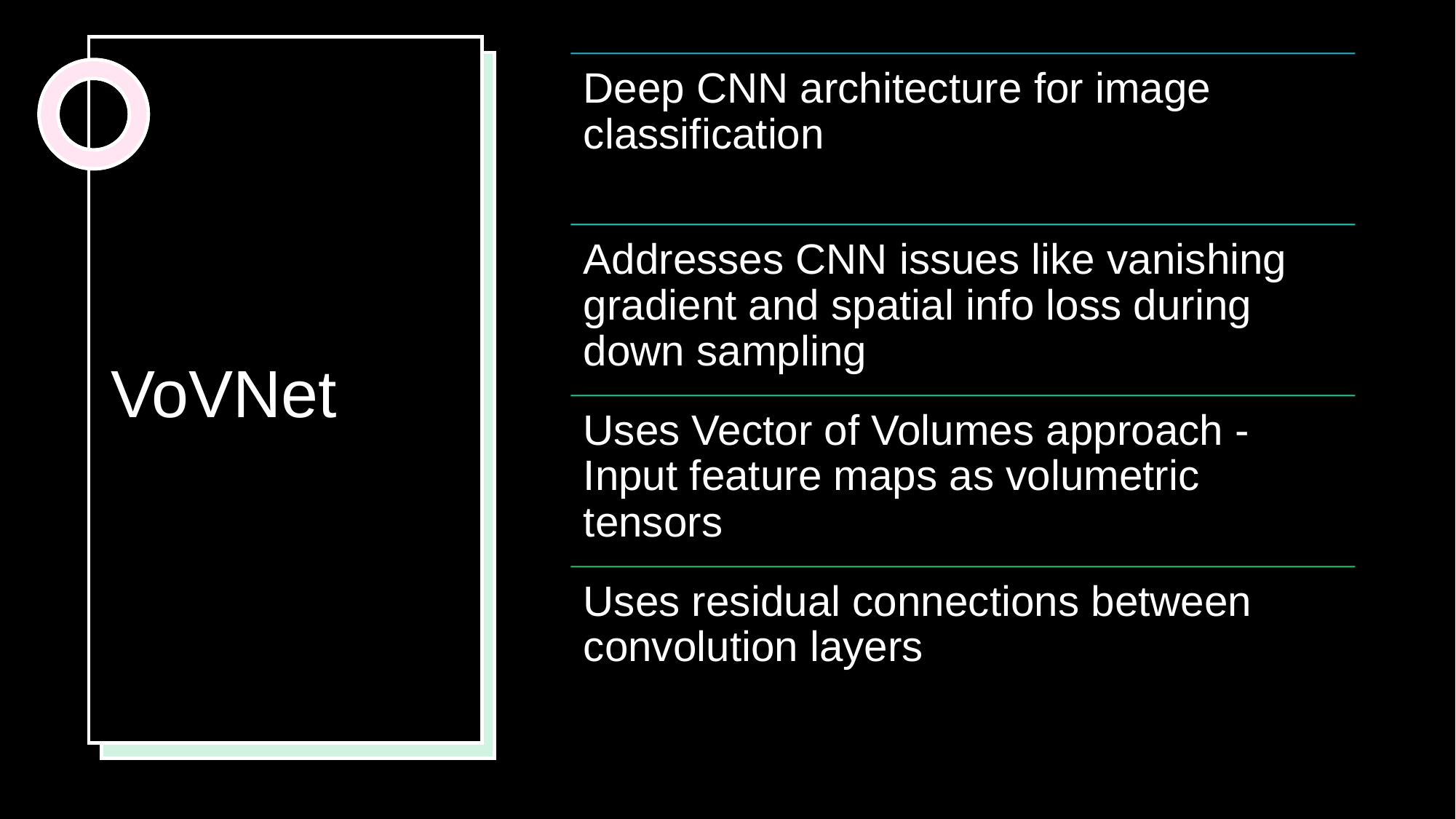

Deep CNN architecture for image classification
Addresses CNN issues like vanishing gradient and spatial info loss during down sampling
Uses Vector of Volumes approach - Input feature maps as volumetric tensors
Uses residual connections between convolution layers

# VoVNet